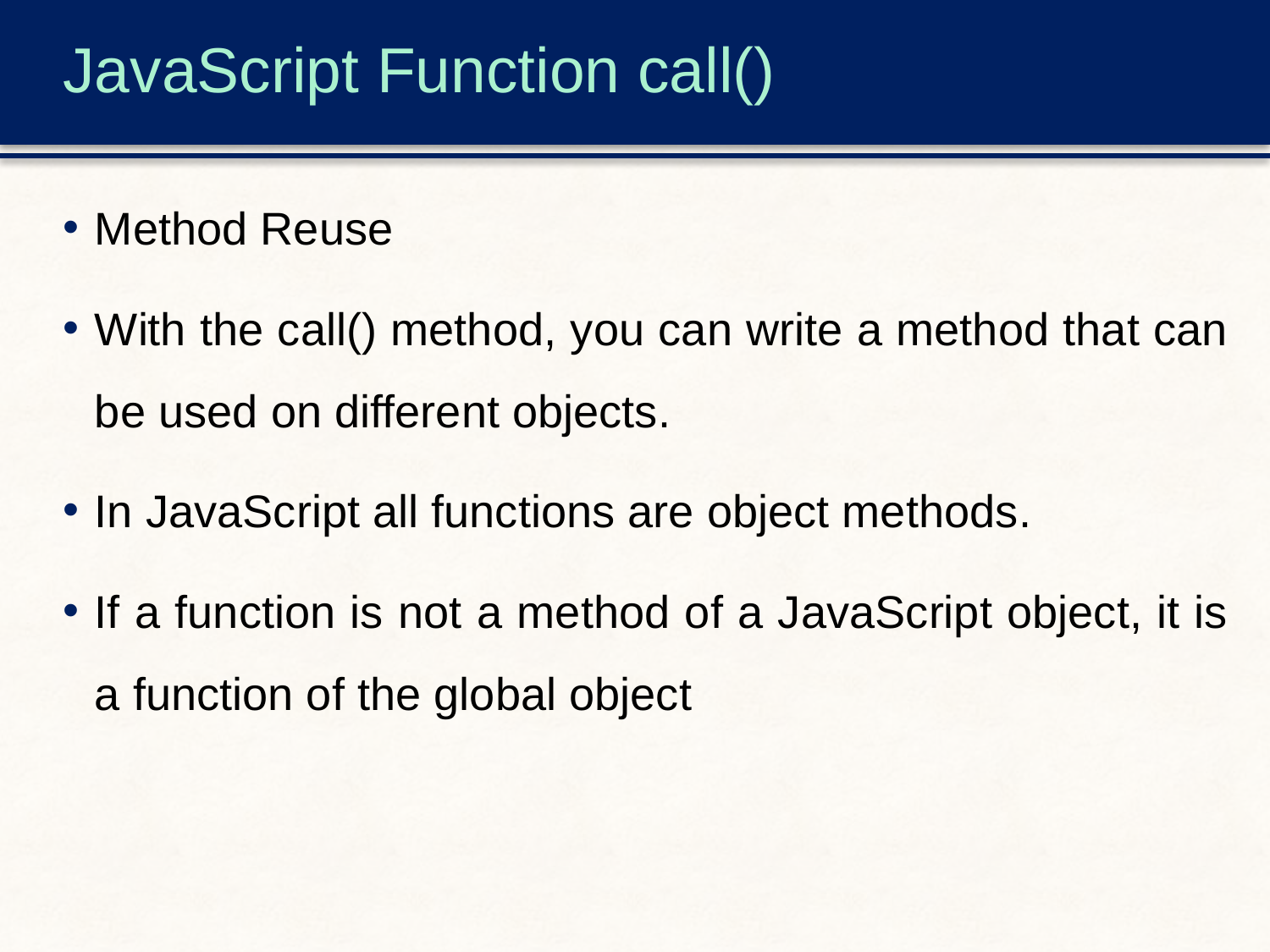

# JavaScript Function call()
Method Reuse
With the call() method, you can write a method that can be used on different objects.
In JavaScript all functions are object methods.
If a function is not a method of a JavaScript object, it is a function of the global object